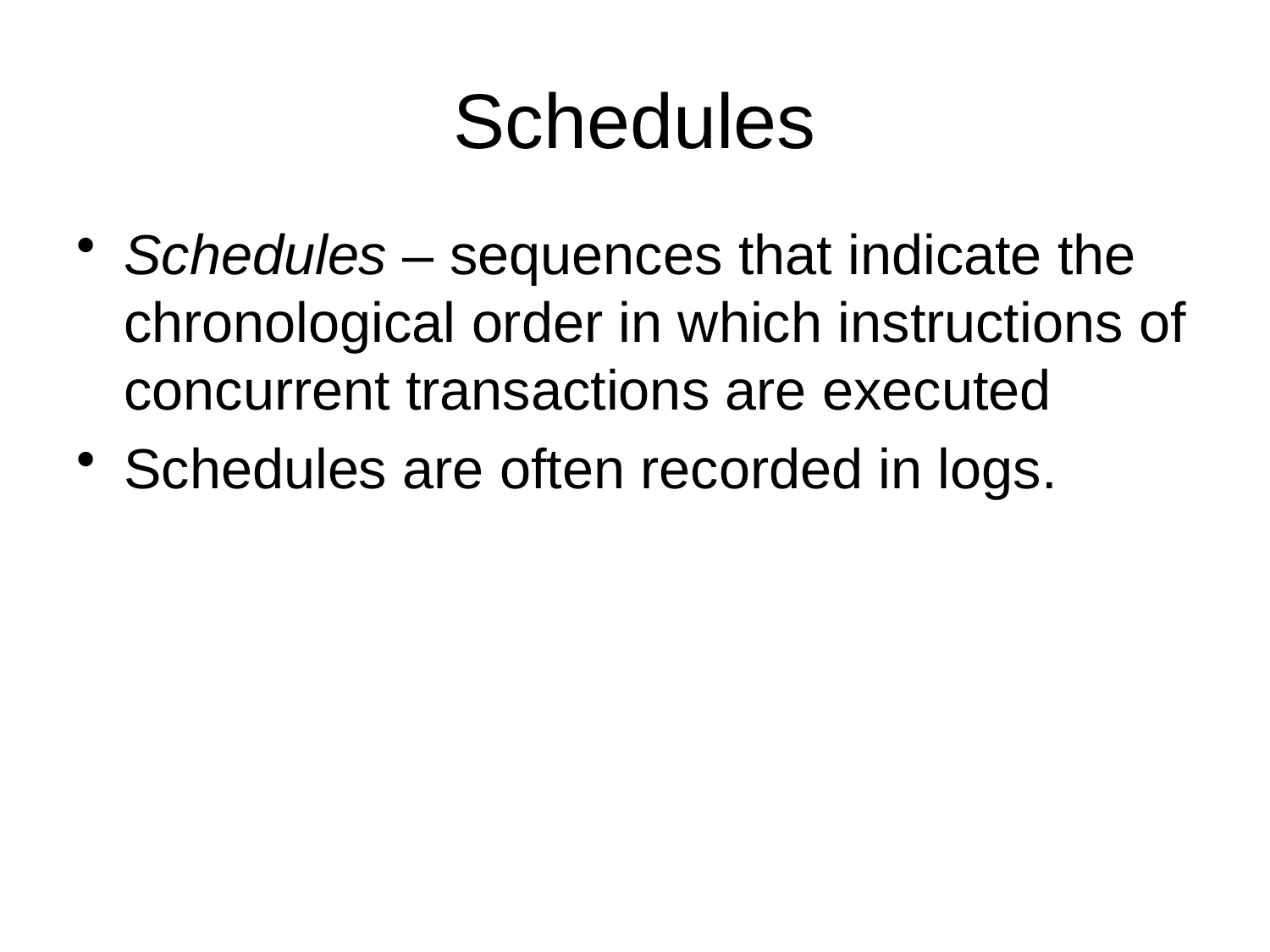

# Schedules
Schedules – sequences that indicate the chronological order in which instructions of concurrent transactions are executed
Schedules are often recorded in logs.